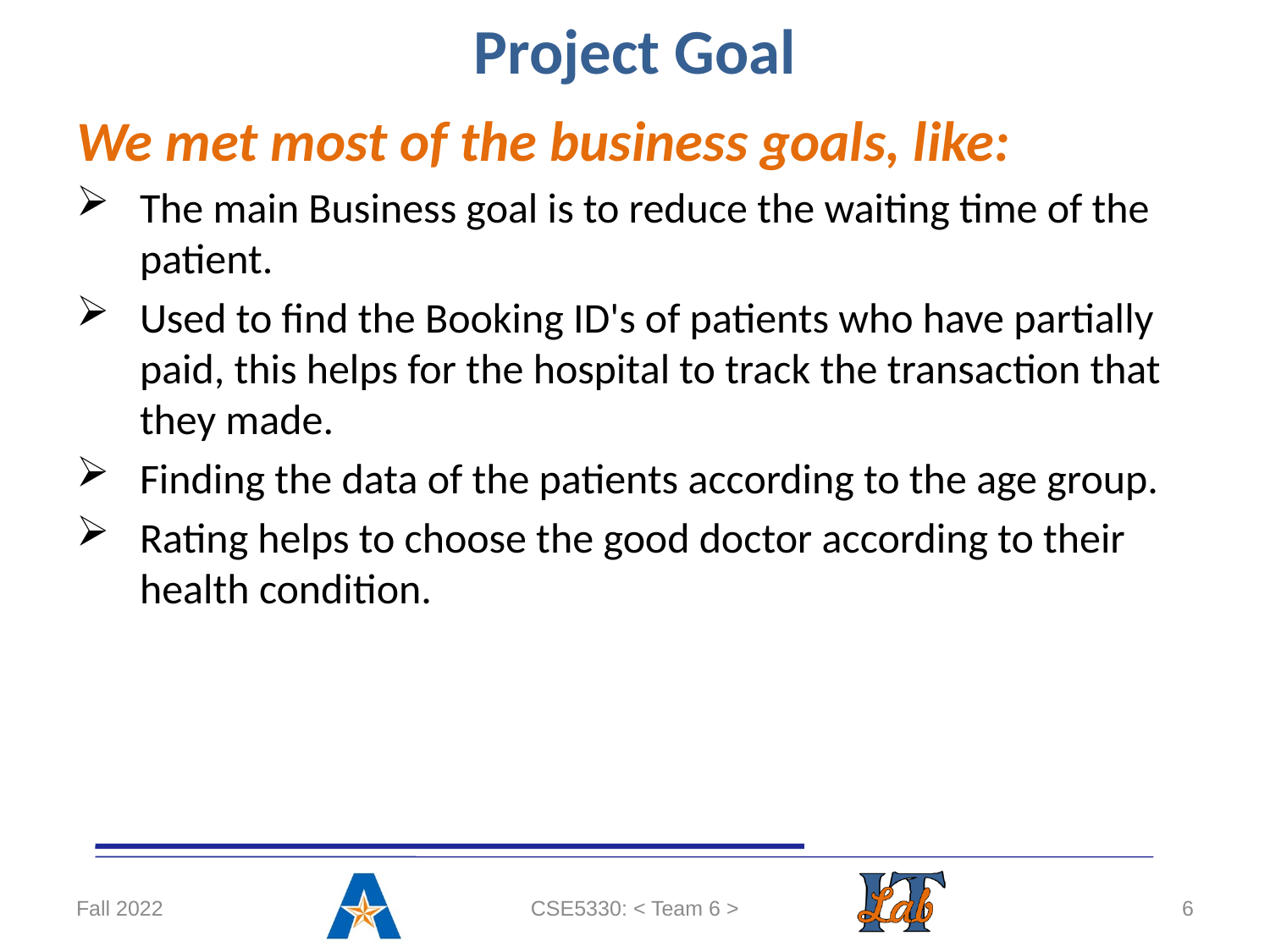

# Project Goal
We met most of the business goals, like:
The main Business goal is to reduce the waiting time of the patient.
Used to find the Booking ID's of patients who have partially paid, this helps for the hospital to track the transaction that they made.
Finding the data of the patients according to the age group.
Rating helps to choose the good doctor according to their health condition.

Fall 2022
CSE5330: < Team 6 >
6